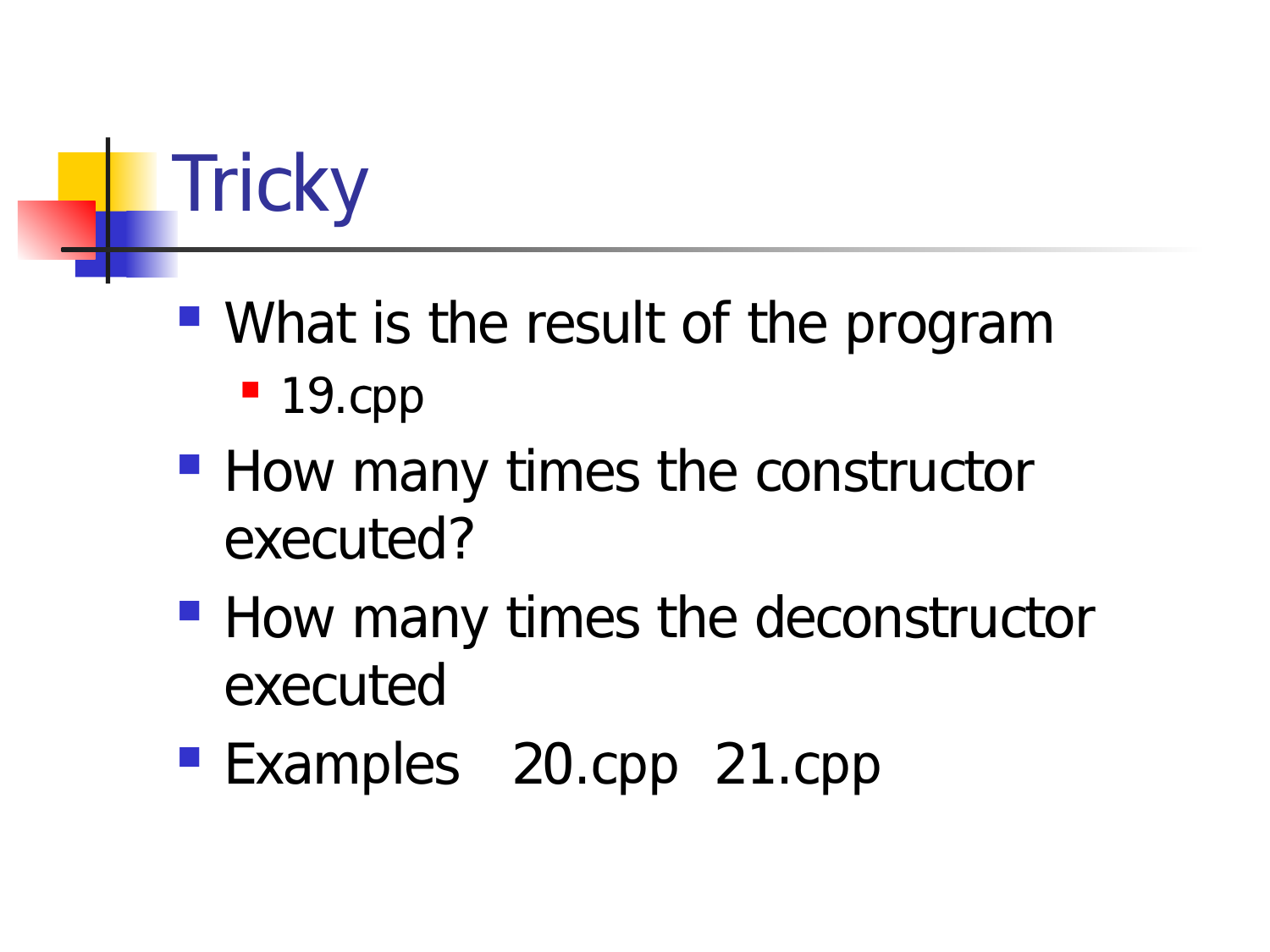

# Tricky
What is the result of the program
19.cpp
How many times the constructor executed?
How many times the deconstructor executed
Examples   20.cpp  21.cpp